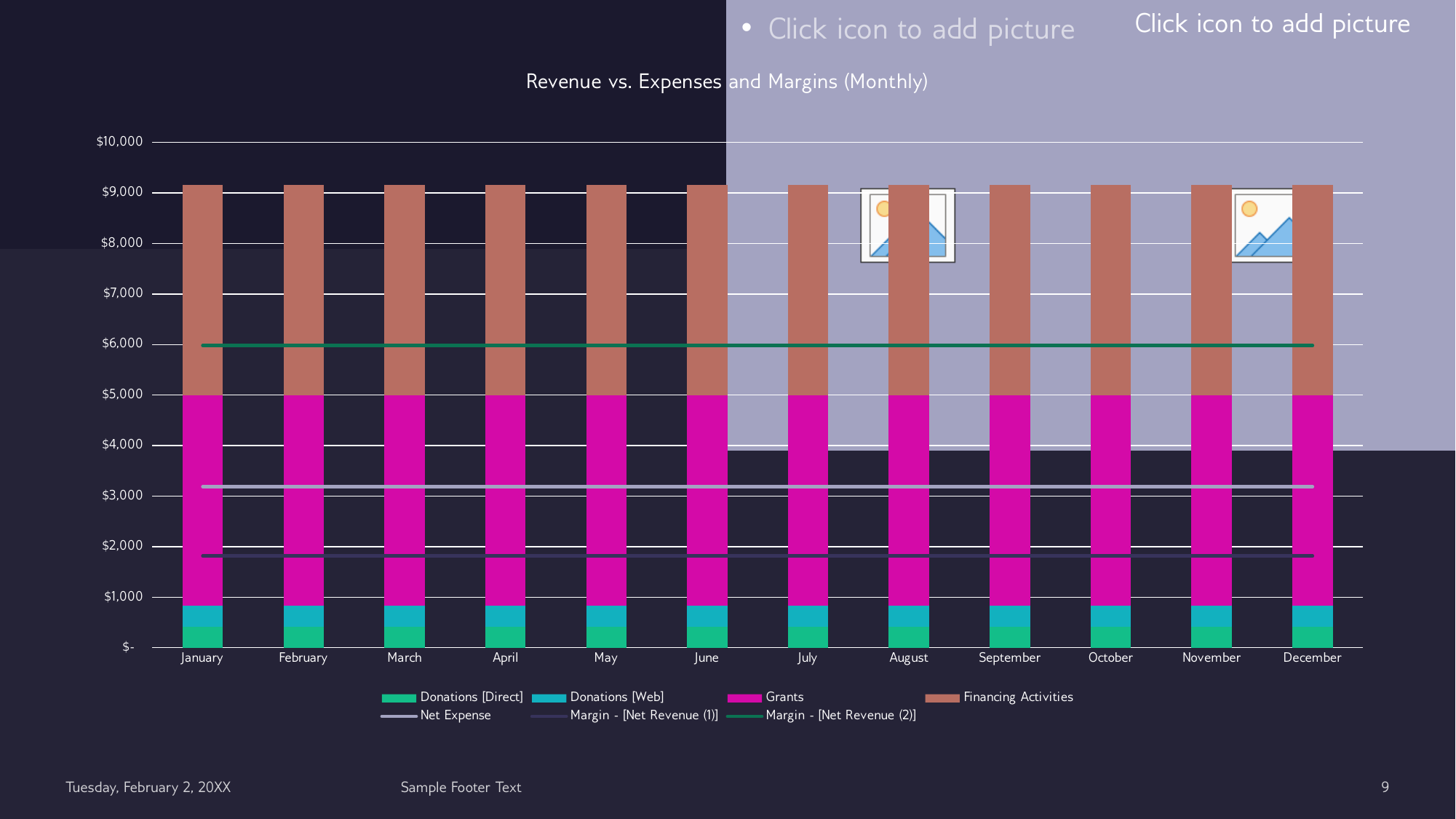

### Chart: Revenue vs. Expenses and Margins (Monthly)

| Category | Donations [Direct] | Donations [Web] | Grants |  |  | Margin - [Net Revenue (1)] | Margin - [Net Revenue (2)] |
|---|---|---|---|---|---|---|---|
| January | 416.6666666666667 | 416.6666666666667 | 4166.666666666667 | 4166.666666666667 | 3186.666666666667 | 1813.333333333333 | 5980.000000000001 |
| February | 416.6666666666667 | 416.6666666666667 | 4166.666666666667 | 4166.666666666667 | 3186.666666666667 | 1813.333333333333 | 5980.000000000001 |
| March | 416.6666666666667 | 416.6666666666667 | 4166.666666666667 | 4166.666666666667 | 3186.666666666667 | 1813.333333333333 | 5980.000000000001 |
| April | 416.6666666666667 | 416.6666666666667 | 4166.666666666667 | 4166.666666666667 | 3186.666666666667 | 1813.333333333333 | 5980.000000000001 |
| May | 416.6666666666667 | 416.6666666666667 | 4166.666666666667 | 4166.666666666667 | 3186.666666666667 | 1813.333333333333 | 5980.000000000001 |
| June | 416.6666666666667 | 416.6666666666667 | 4166.666666666667 | 4166.666666666667 | 3186.666666666667 | 1813.333333333333 | 5980.000000000001 |
| July | 416.6666666666667 | 416.6666666666667 | 4166.666666666667 | 4166.666666666667 | 3186.666666666667 | 1813.333333333333 | 5980.000000000001 |
| August | 416.6666666666667 | 416.6666666666667 | 4166.666666666667 | 4166.666666666667 | 3186.666666666667 | 1813.333333333333 | 5980.000000000001 |
| September | 416.6666666666667 | 416.6666666666667 | 4166.666666666667 | 4166.666666666667 | 3186.666666666667 | 1813.333333333333 | 5980.000000000001 |
| October | 416.6666666666667 | 416.6666666666667 | 4166.666666666667 | 4166.666666666667 | 3186.666666666667 | 1813.333333333333 | 5980.000000000001 |
| November | 416.6666666666667 | 416.6666666666667 | 4166.666666666667 | 4166.666666666667 | 3186.666666666667 | 1813.333333333333 | 5980.000000000001 |
| December | 416.6666666666667 | 416.6666666666667 | 4166.666666666667 | 4166.666666666667 | 3186.666666666667 | 1813.333333333333 | 5980.000000000001 |
#

Tuesday, February 2, 20XX
Sample Footer Text
9